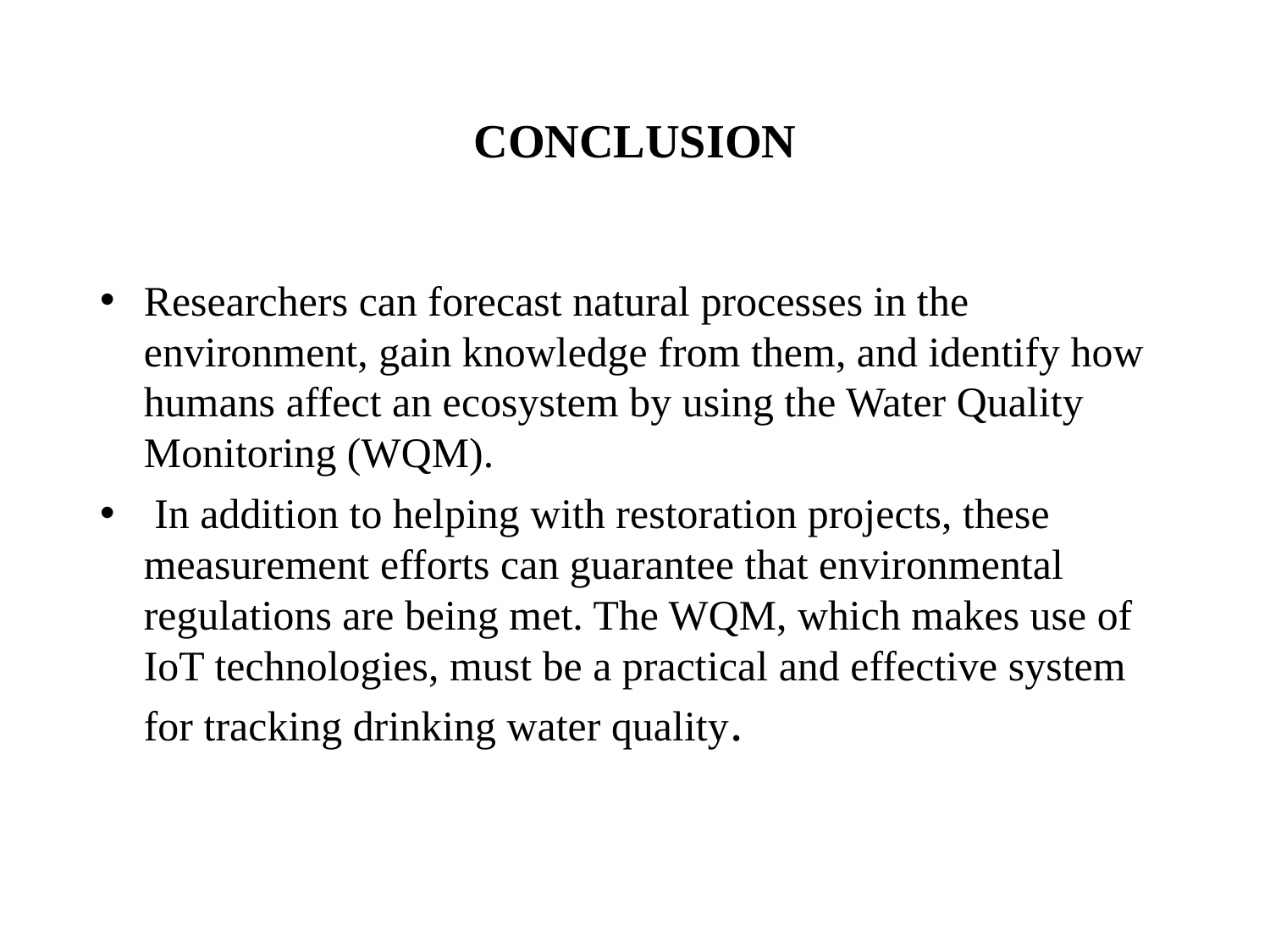

# CONCLUSION
Researchers can forecast natural processes in the environment, gain knowledge from them, and identify how humans affect an ecosystem by using the Water Quality Monitoring (WQM).
 In addition to helping with restoration projects, these measurement efforts can guarantee that environmental regulations are being met. The WQM, which makes use of IoT technologies, must be a practical and effective system for tracking drinking water quality.